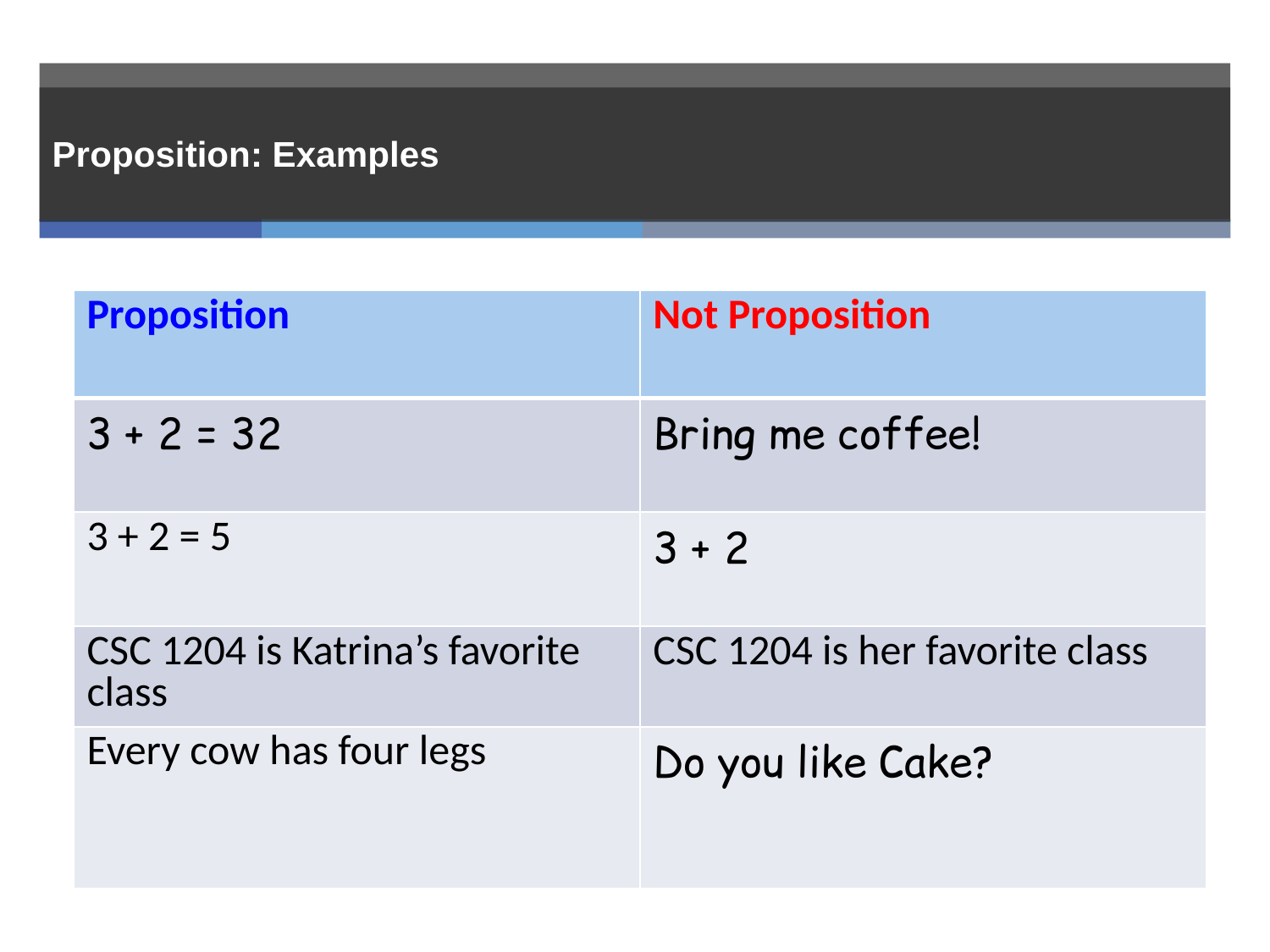

# Proposition: Examples
| Proposition | Not Proposition |
| --- | --- |
| 3 + 2 = 32 | Bring me coffee! |
| 3 + 2 = 5 | 3 + 2 |
| CSC 1204 is Katrina’s favorite class | CSC 1204 is her favorite class |
| Every cow has four legs | Do you like Cake? |